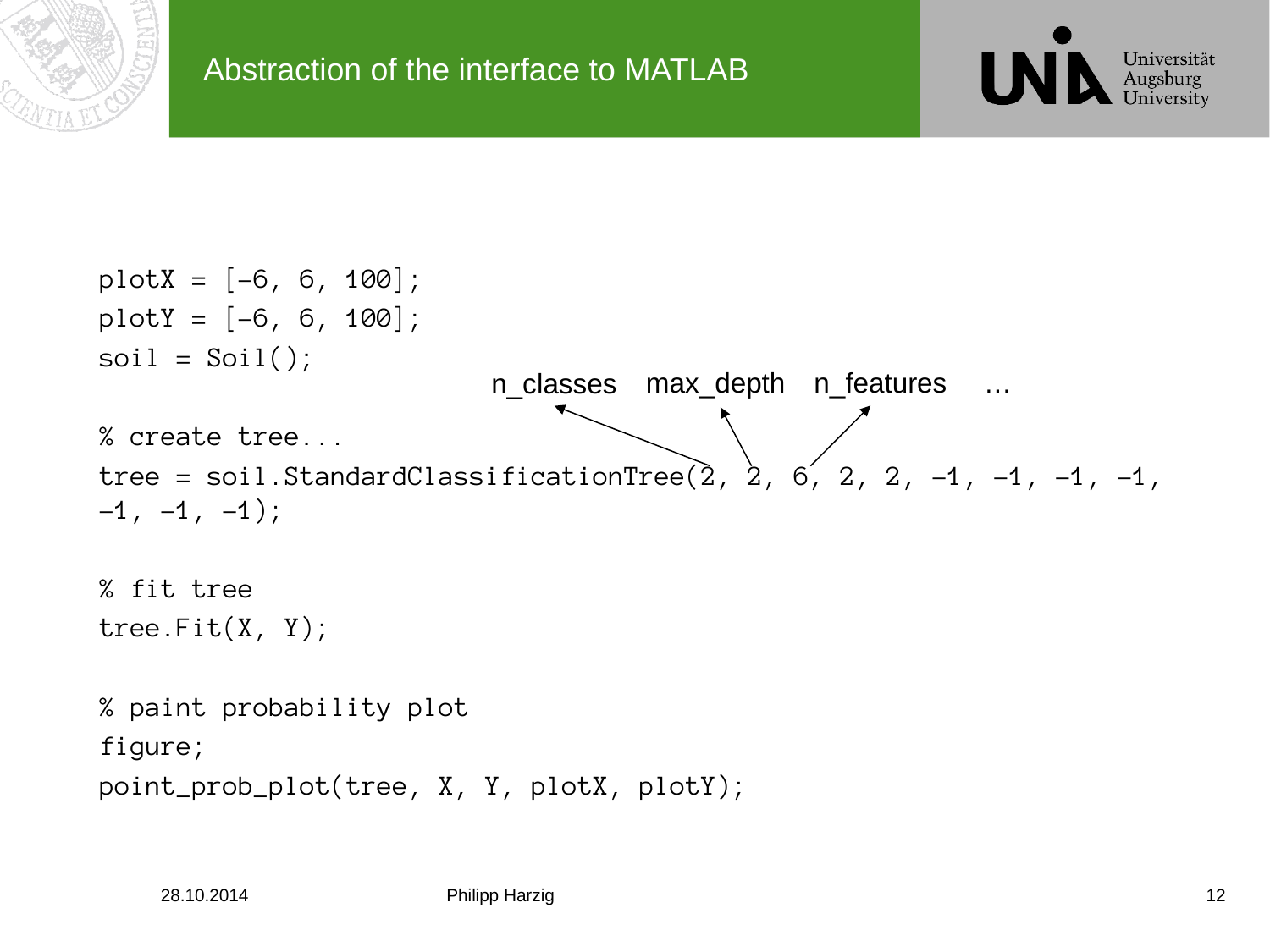

# Abstraction of the interface to MATLAB
plotX = [-6, 6, 100];
plotY = [-6, 6, 100];
soil = Soil();

% create tree...
tree = soil.StandardClassificationTree(2, 2, 6, 2, 2, -1, -1, -1, -1, -1, -1, -1);

% fit tree
tree.Fit(X, Y);

% paint probability plot
figure;
point_prob_plot(tree, X, Y, plotX, plotY);

max_depth
n_features
…
n_classes
28.10.2014
Philipp Harzig
12